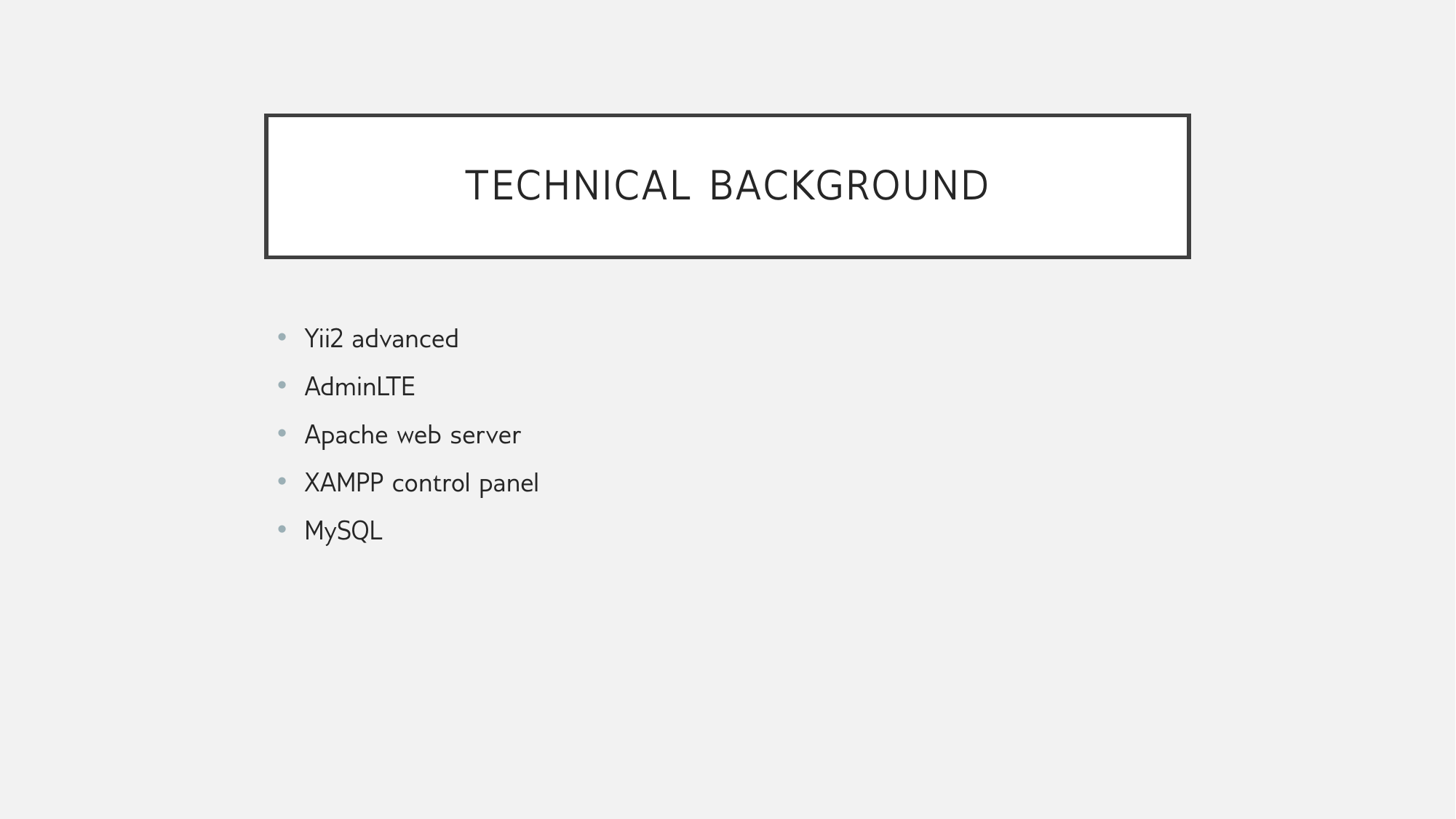

# Technical Background
Yii2 advanced
AdminLTE
Apache web server
XAMPP control panel
MySQL